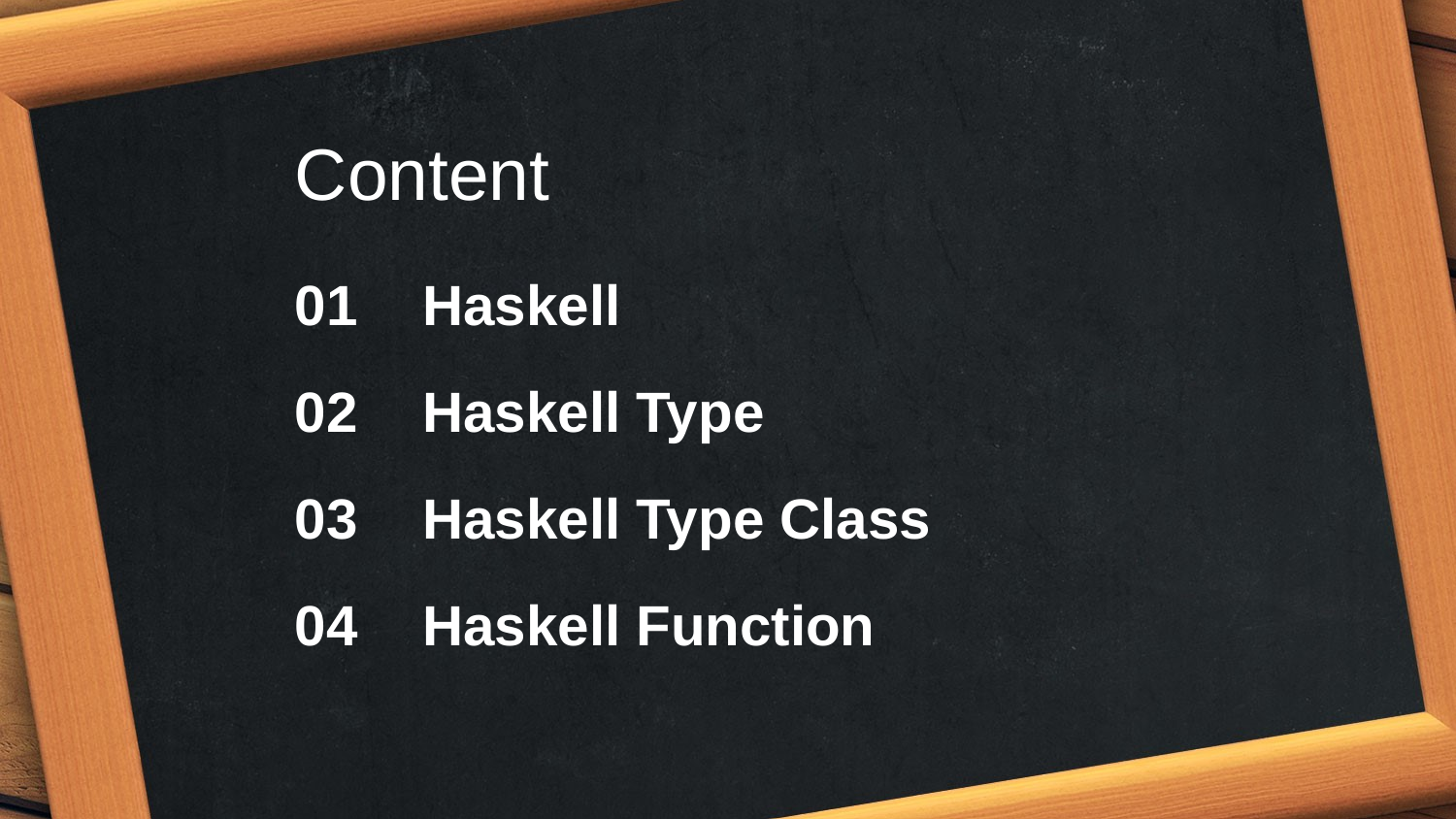

Content
Haskell
01
Haskell Type
02
Haskell Type Class
03
Haskell Function
04